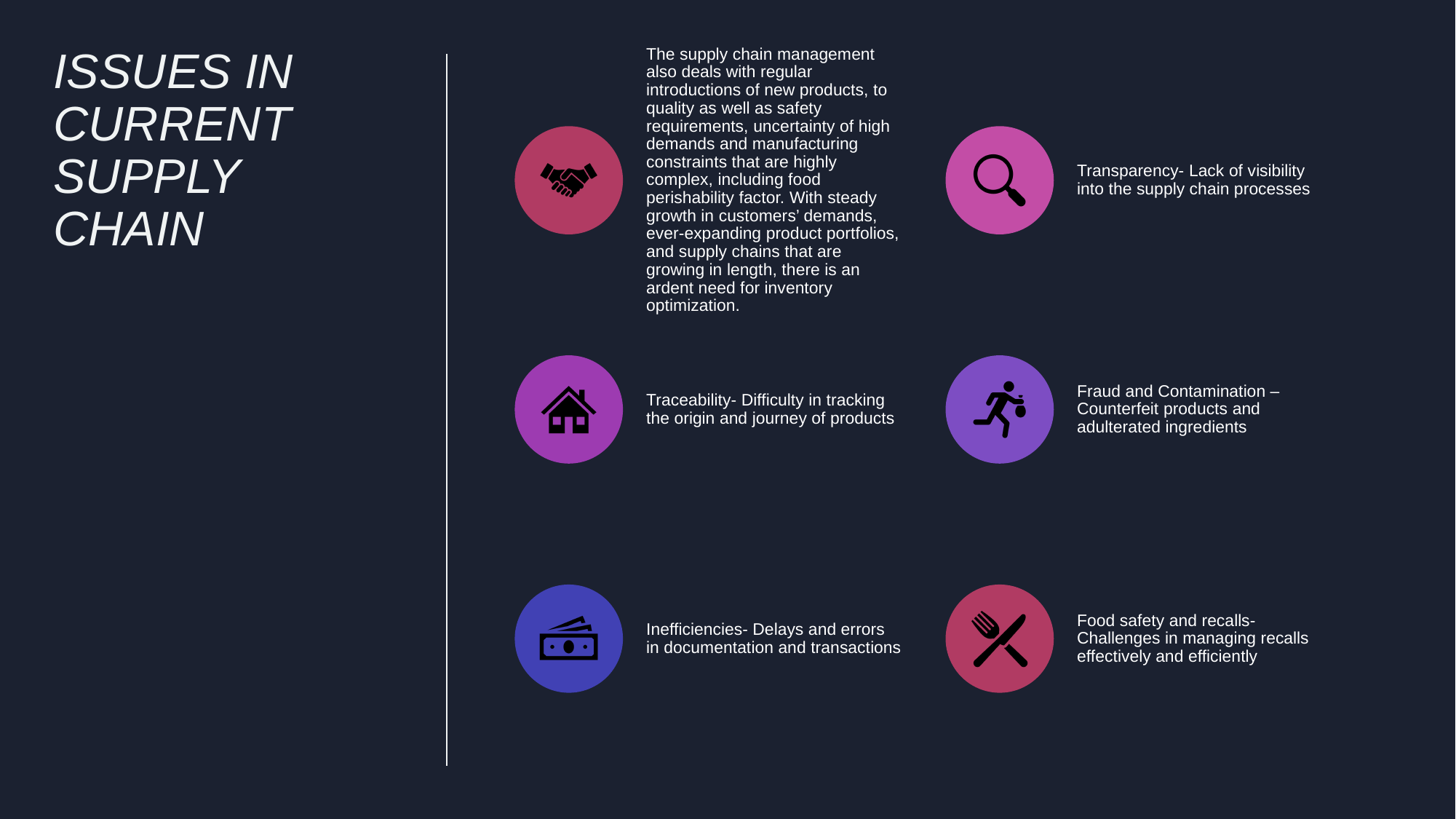

# ISSUES IN CURRENT SUPPLY CHAIN
The supply chain management also deals with regular introductions of new products, to quality as well as safety requirements, uncertainty of high demands and manufacturing constraints that are highly complex, including food perishability factor. With steady growth in customers’ demands, ever-expanding product portfolios, and supply chains that are growing in length, there is an ardent need for inventory optimization.
Transparency- Lack of visibility into the supply chain processes
Traceability- Difficulty in tracking the origin and journey of products
Fraud and Contamination – Counterfeit products and adulterated ingredients
Inefficiencies- Delays and errors in documentation and transactions
Food safety and recalls- Challenges in managing recalls effectively and efficiently